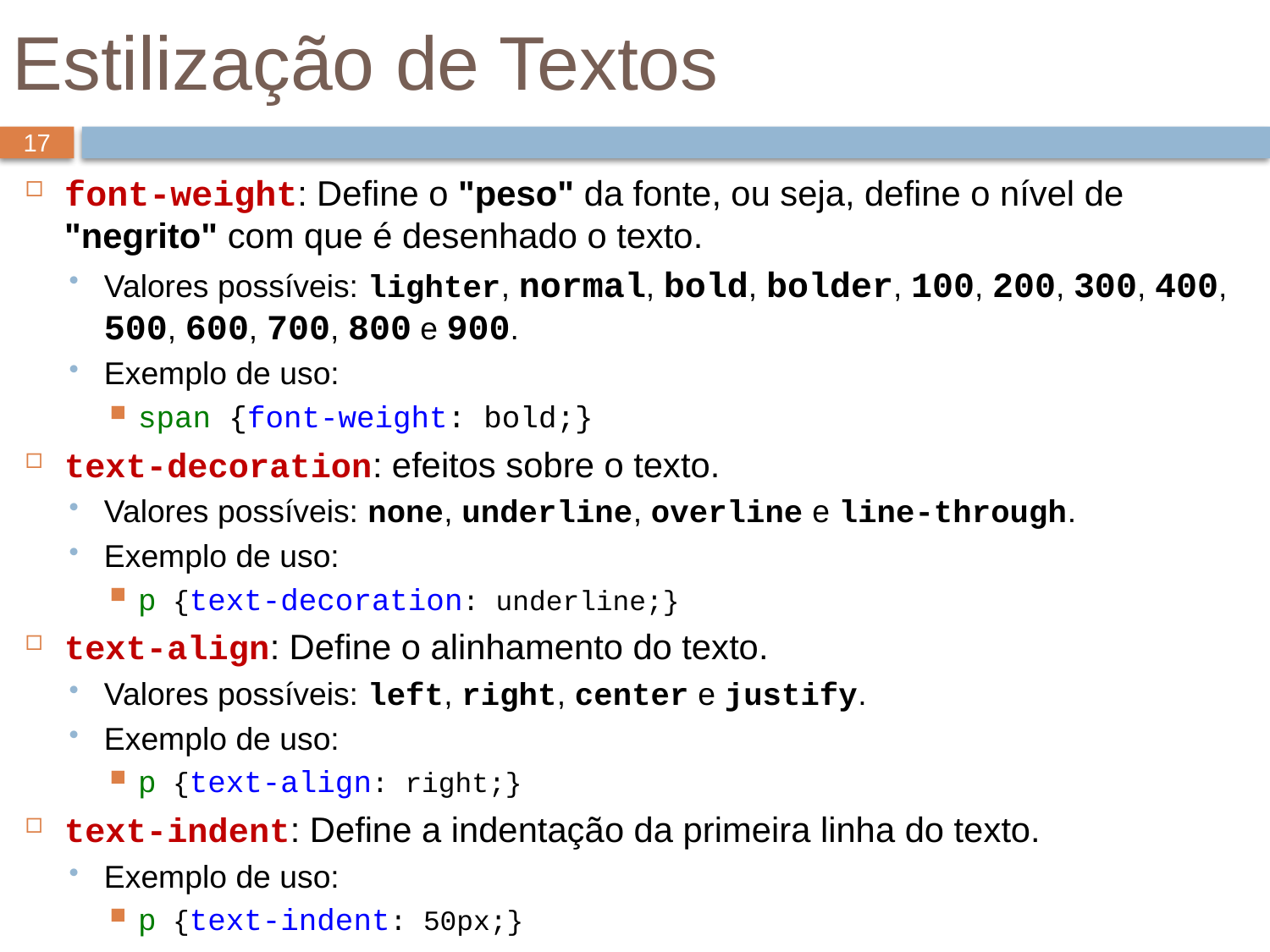

# Estilização de Textos
17
font-weight: Define o "peso" da fonte, ou seja, define o nível de "negrito" com que é desenhado o texto.
Valores possíveis: lighter, normal, bold, bolder, 100, 200, 300, 400, 500, 600, 700, 800 e 900.
Exemplo de uso:
span {font-weight: bold;}
text-decoration: efeitos sobre o texto.
Valores possíveis: none, underline, overline e line-through.
Exemplo de uso:
p {text-decoration: underline;}
text-align: Define o alinhamento do texto.
Valores possíveis: left, right, center e justify.
Exemplo de uso:
p {text-align: right;}
text-indent: Define a indentação da primeira linha do texto.
Exemplo de uso:
p {text-indent: 50px;}